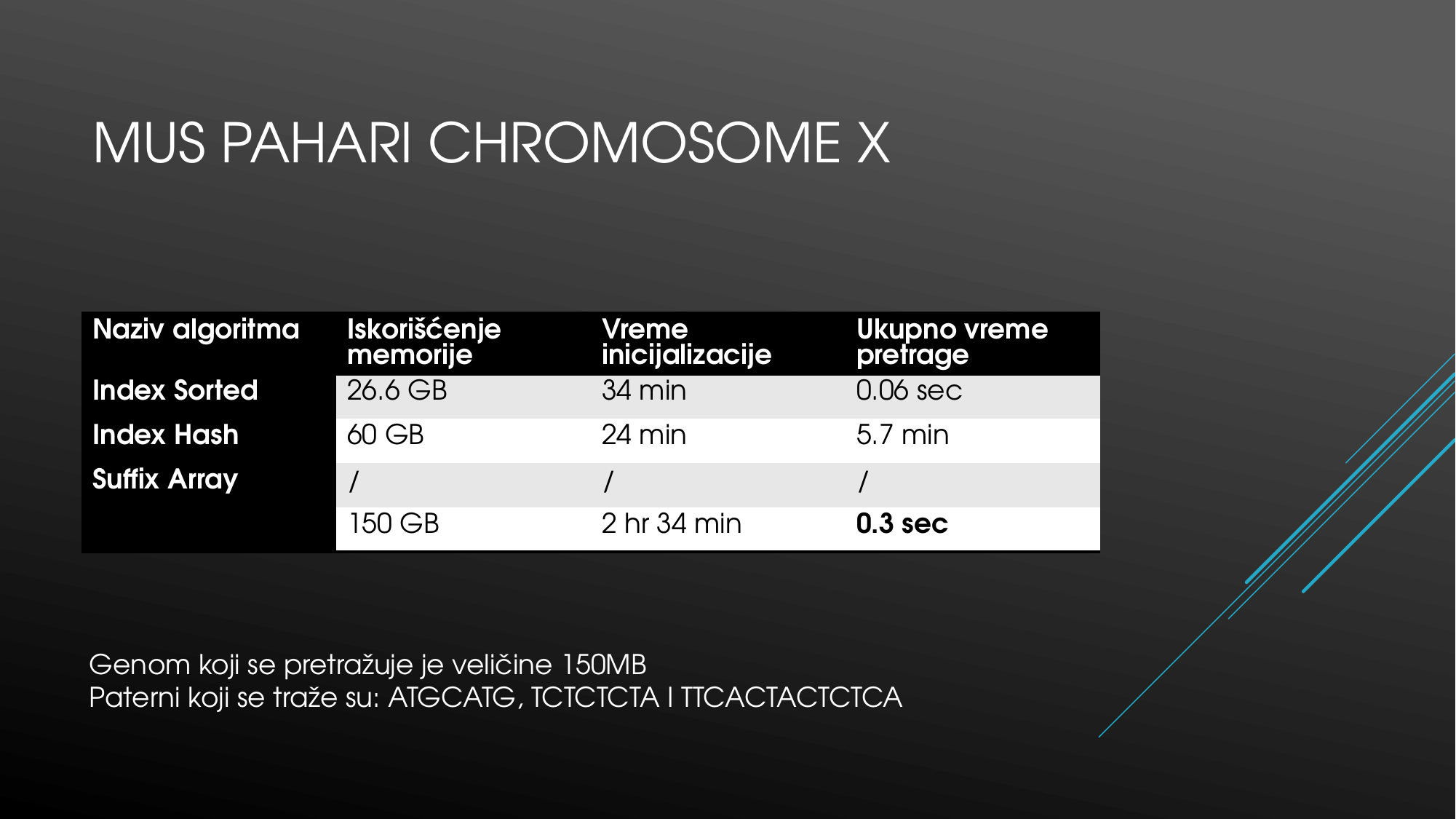

Mus pahari chromosome X
| Naziv algoritma | Iskorišćenje memorije | Vreme inicijalizacije | Ukupno vreme pretrage |
| --- | --- | --- | --- |
| Index Sorted | 26.6 GB | 34 min | 0.06 sec |
| Index Hash | 60 GB | 24 min | 5.7 min |
| Suffix Array | / | / | / |
| Suffix Tree | 150 GB | 2 hr 34 min | 0.3 sec |
Genom koji se pretražuje je veličine 150MB
Paterni koji se traže su: ATGCATG, TCTCTCTA I TTCACTACTCTCA